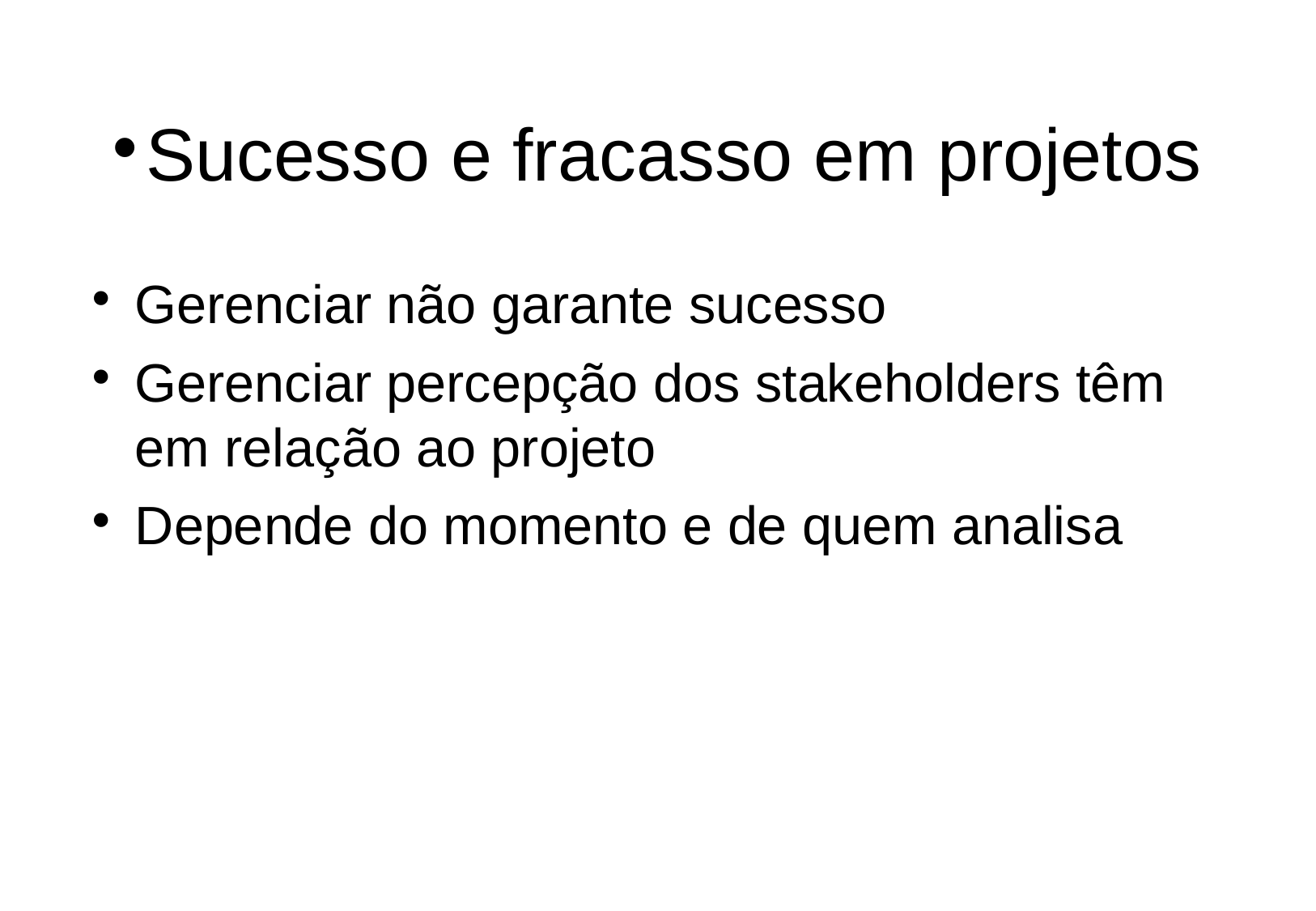

Sucesso e fracasso em projetos
Gerenciar não garante sucesso
Gerenciar percepção dos stakeholders têm em relação ao projeto
Depende do momento e de quem analisa